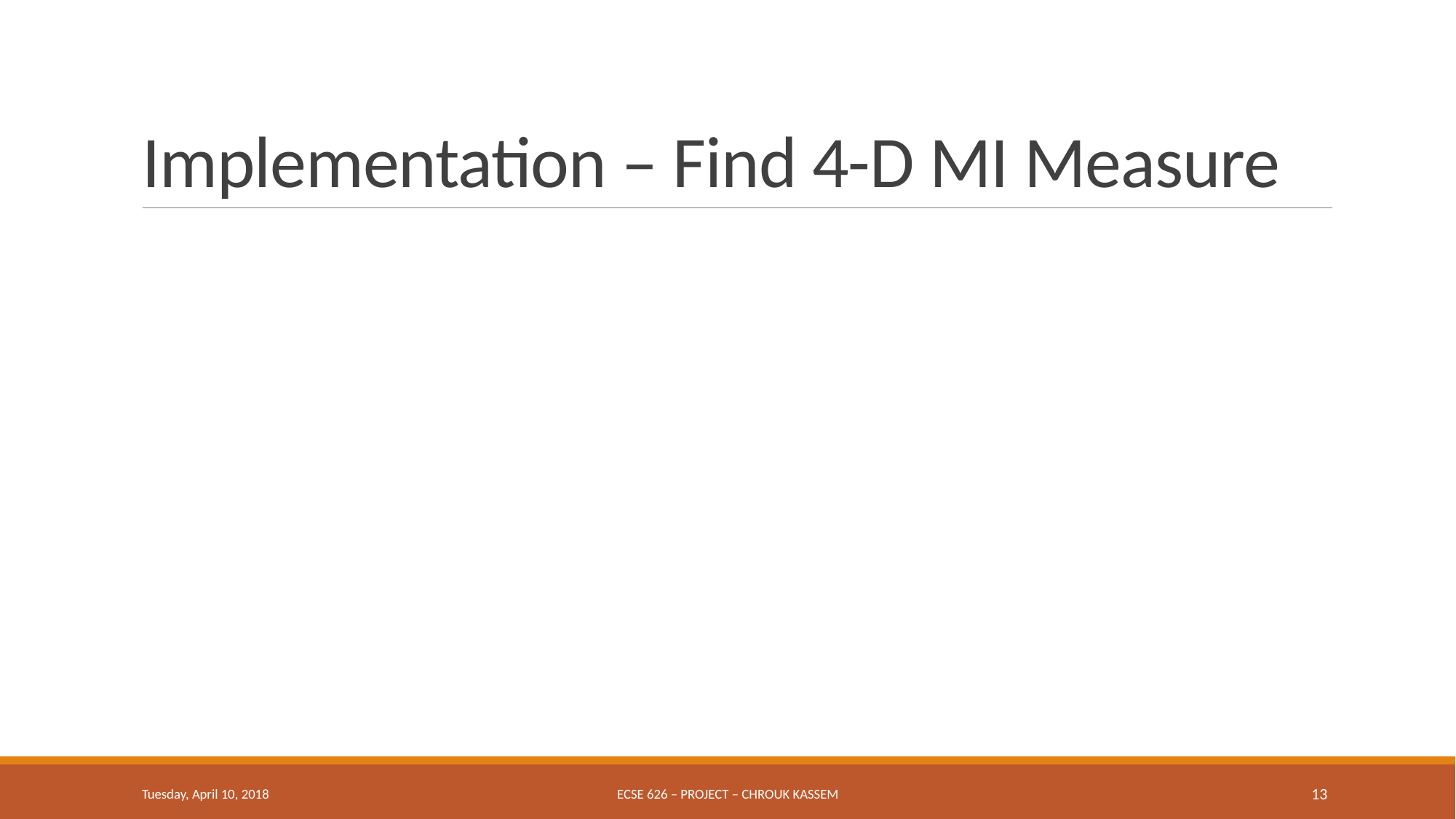

# Implementation – Find 4-D MI Measure

Tuesday, April 10, 2018
ECSE 626 – Project – Chrouk Kassem
13